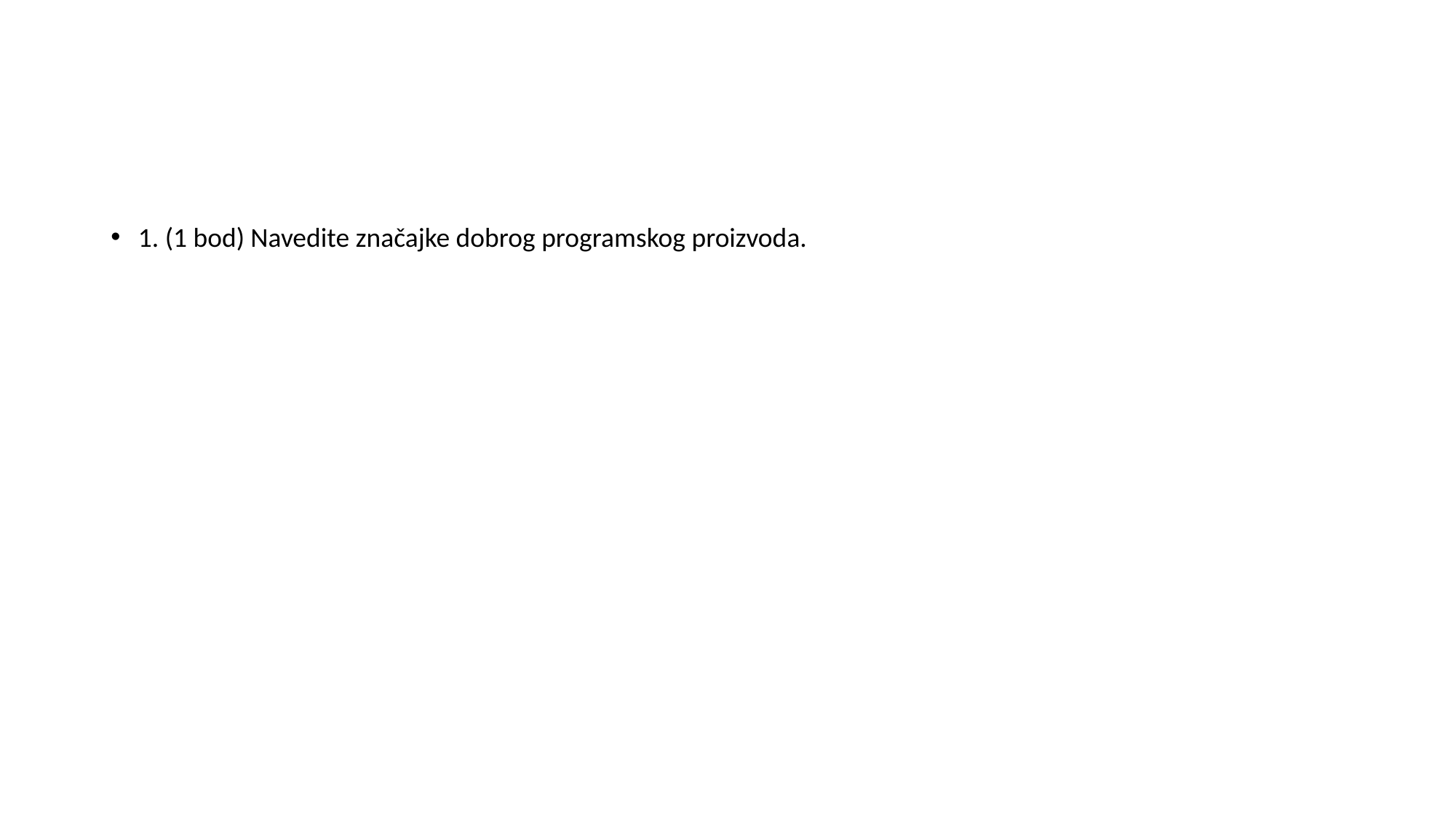

#
1. (1 bod) Navedite značajke dobrog programskog proizvoda.